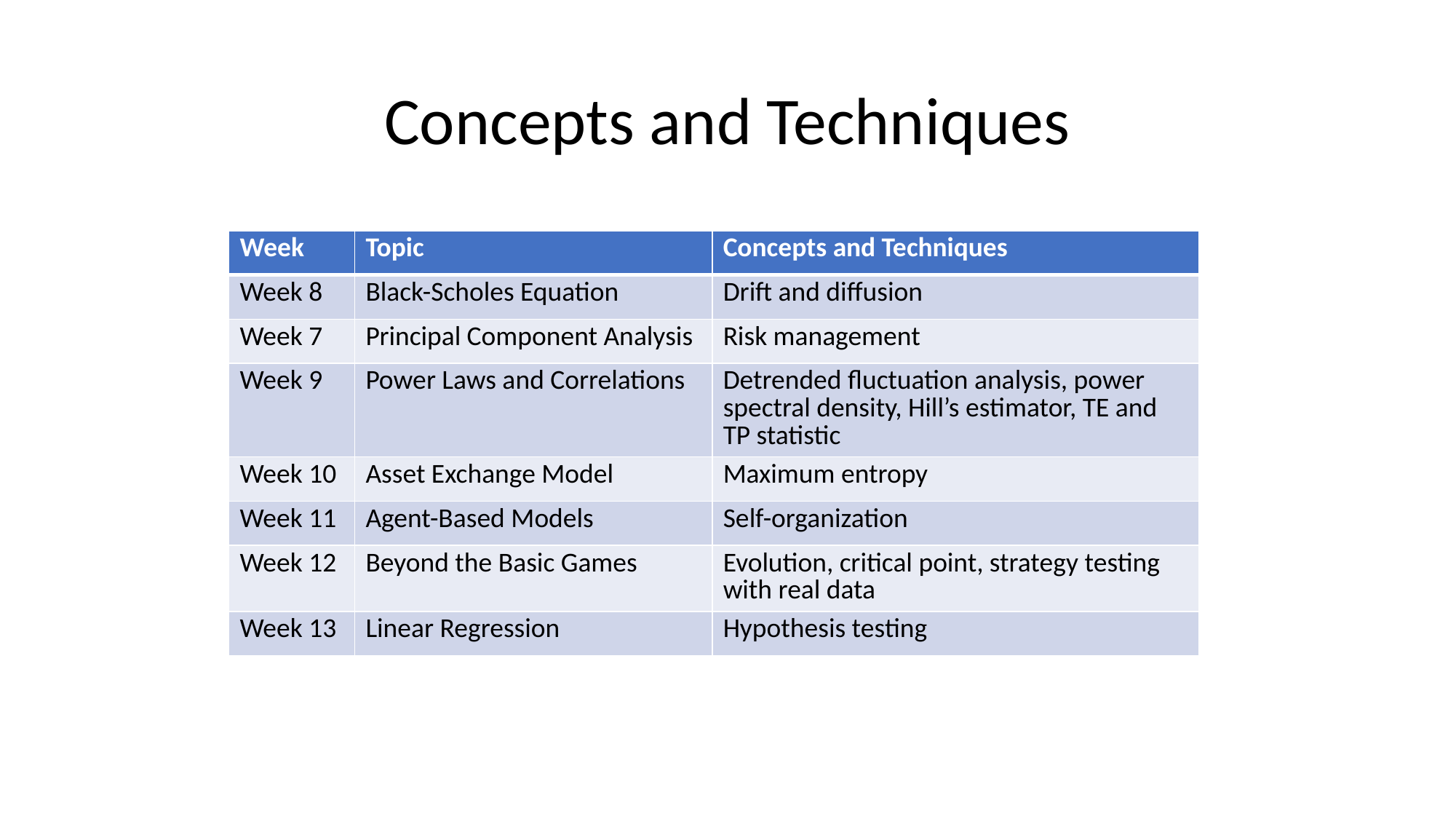

# Concepts and Techniques
| Week | Topic | Concepts and Techniques |
| --- | --- | --- |
| Week 8 | Black-Scholes Equation | Drift and diffusion |
| Week 7 | Principal Component Analysis | Risk management |
| Week 9 | Power Laws and Correlations | Detrended fluctuation analysis, power spectral density, Hill’s estimator, TE and TP statistic |
| Week 10 | Asset Exchange Model | Maximum entropy |
| Week 11 | Agent-Based Models | Self-organization |
| Week 12 | Beyond the Basic Games | Evolution, critical point, strategy testing with real data |
| Week 13 | Linear Regression | Hypothesis testing |